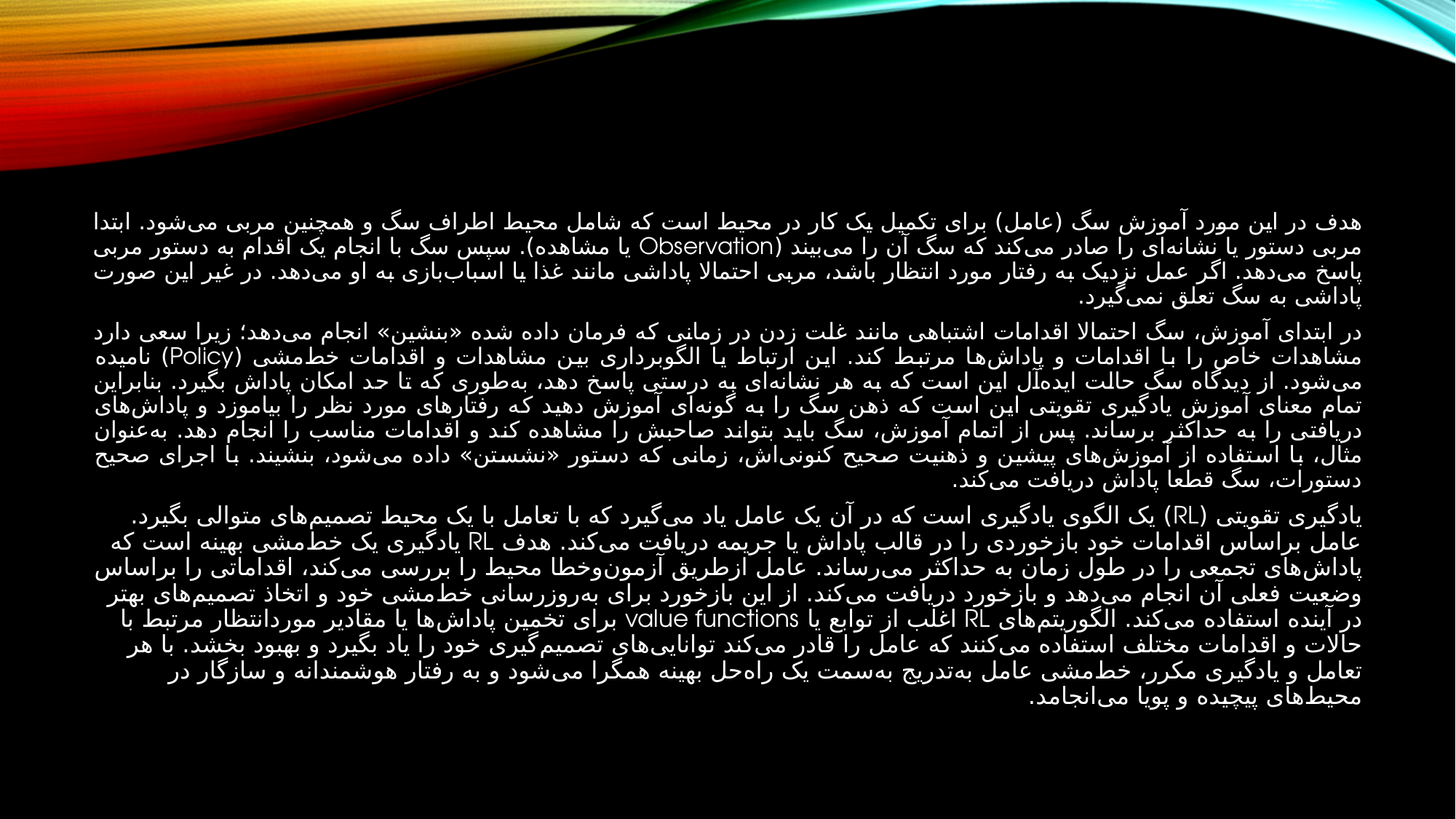

هدف در این مورد آموزش سگ (عامل) برای تکمیل یک کار در محیط است که شامل محیط اطراف سگ و همچنین مربی می‌شود. ابتدا مربی دستور یا نشانه‌ای را صادر می‌کند که سگ آن را می‌بیند (Observation یا مشاهده). سپس سگ با انجام یک اقدام به دستور مربی پاسخ می‌دهد. اگر عمل نزدیک به رفتار مورد انتظار باشد، مربی احتمالا پاداشی مانند غذا یا اسباب‌بازی به او می‌دهد. در غیر این صورت پاداشی به سگ تعلق نمی‌گیرد.
در ابتدای آموزش، سگ احتمالا اقدامات اشتباهی مانند غلت زدن در زمانی که فرمان داده شده «بنشین» انجام می‌دهد؛ زیرا سعی دارد مشاهدات خاص را با اقدامات و پاداش‌ها مرتبط کند. این ارتباط یا الگوبرداری بین مشاهدات و اقدامات خط‌مشی (Policy) نامیده می‌شود. از دیدگاه سگ حالت ایده‌آل این است که به هر نشانه‌ای به درستی پاسخ دهد، به‌طوری که تا حد امکان پاداش بگیرد. بنابراین تمام معنای آموزش یادگیری تقویتی این است که ذهن سگ را به گونه‌ای آموزش دهید که رفتارهای مورد نظر را بیاموزد و پاداش‌های دریافتی را به حداکثر برساند. پس از اتمام آموزش، سگ باید بتواند صاحبش را مشاهده کند و اقدامات مناسب را انجام دهد. به‌عنوان مثال، با استفاده از آموزش‌های پیشین و ذهنیت صحیح کنونی‌اش، زمانی که دستور «نشستن» داده می‌شود، بنشیند. با اجرای صحیح دستورات، سگ قطعا پاداش دریافت می‌کند.
یادگیری تقویتی (RL) یک الگوی یادگیری است که در آن یک عامل یاد می‌گیرد که با تعامل با یک محیط تصمیم‌های متوالی بگیرد. عامل براساس اقدامات خود بازخوردی را در قالب پاداش یا جریمه دریافت می‌کند. هدف RL یادگیری یک خط‌مشی بهینه است که پاداش‌های تجمعی را در طول زمان به حداکثر می‌رساند. عامل ازطریق آزمون‌وخطا محیط را بررسی می‌کند، اقداماتی را براساس وضعیت فعلی آن انجام می‌دهد و بازخورد دریافت می‌کند. از این بازخورد برای به‌روزرسانی خط‌مشی خود و اتخاذ تصمیم‌های بهتر در آینده استفاده می‌کند. الگوریتم‌های RL اغلب از توابع یا value functions برای تخمین پاداش‌ها یا مقادیر موردانتظار مرتبط با حالات و اقدامات مختلف استفاده می‌کنند که عامل را قادر می‌کند توانایی‌های تصمیم‌گیری خود را یاد بگیرد و بهبود بخشد. با هر تعامل و یادگیری مکرر، خط‌مشی عامل به‌تدریج به‌سمت یک راه‌حل بهینه همگرا می‌شود و به رفتار هوشمندانه و سازگار در محیط‌های پیچیده و پویا می‌انجامد.